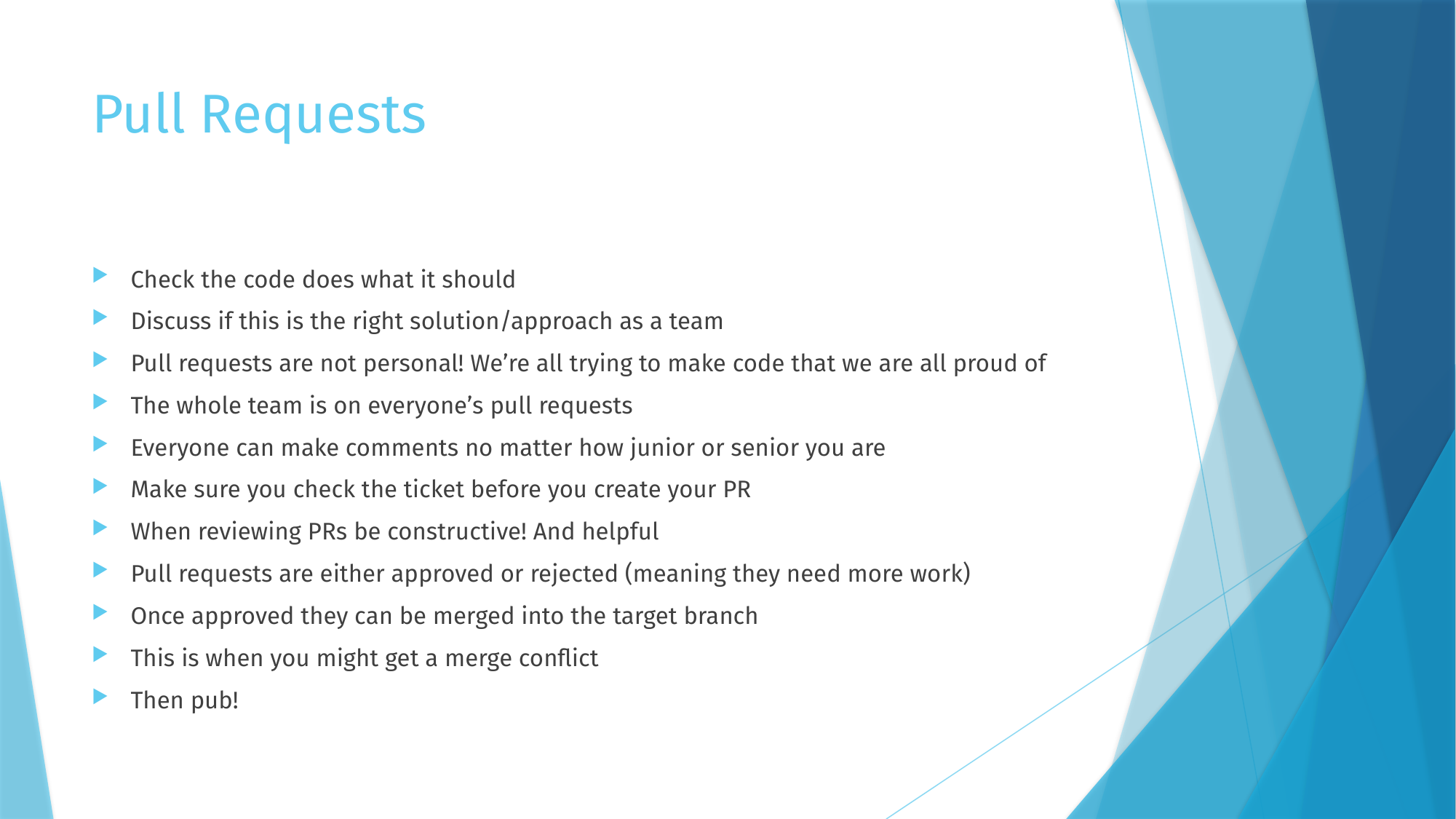

# Pull Requests
Check the code does what it should
Discuss if this is the right solution/approach as a team
Pull requests are not personal! We’re all trying to make code that we are all proud of
The whole team is on everyone’s pull requests
Everyone can make comments no matter how junior or senior you are
Make sure you check the ticket before you create your PR
When reviewing PRs be constructive! And helpful
Pull requests are either approved or rejected (meaning they need more work)
Once approved they can be merged into the target branch
This is when you might get a merge conflict
Then pub!